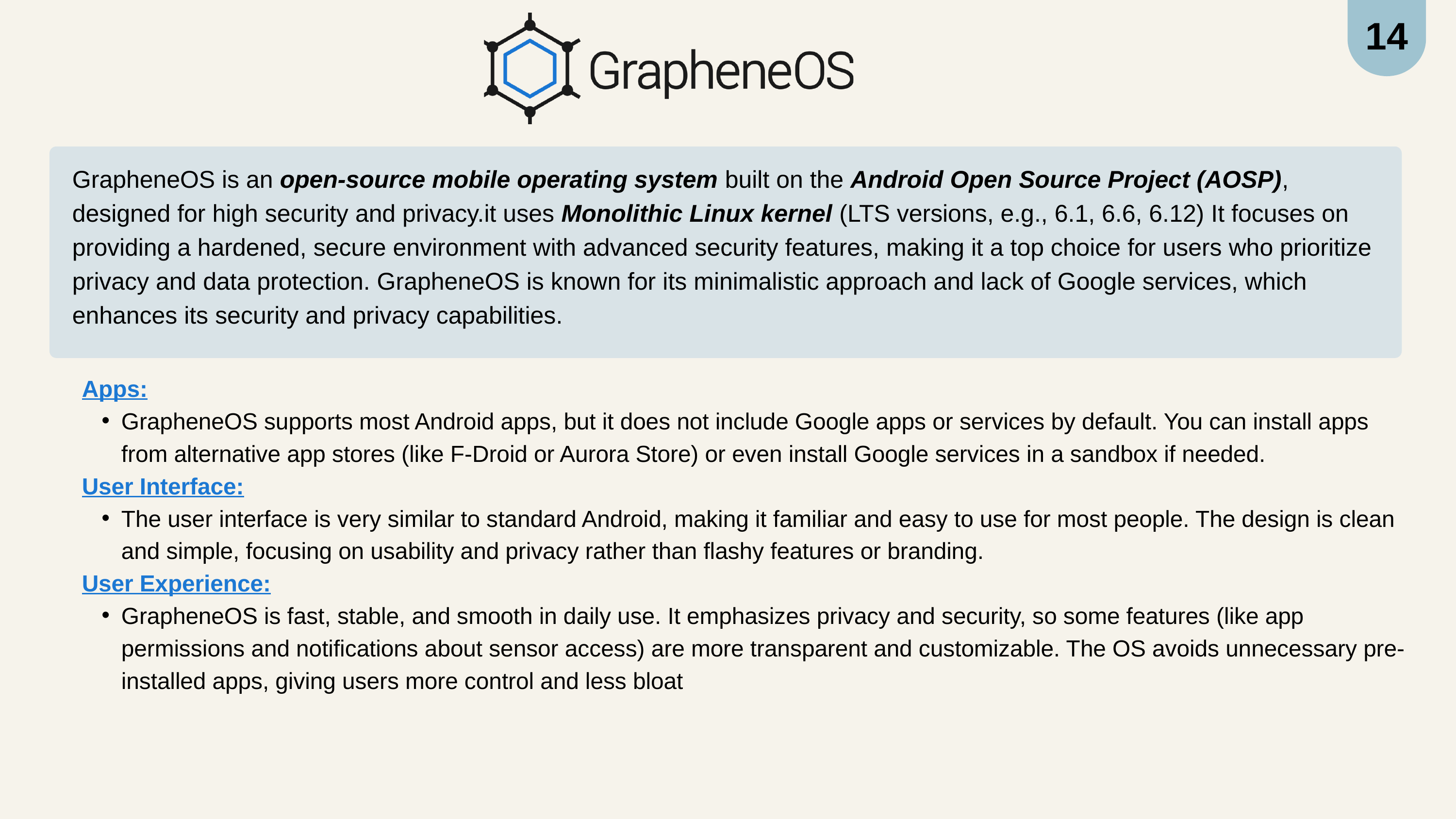

14

GrapheneOS is an open-source mobile operating system built on the Android Open Source Project (AOSP), designed for high security and privacy.it uses Monolithic Linux kernel (LTS versions, e.g., 6.1, 6.6, 6.12) It focuses on providing a hardened, secure environment with advanced security features, making it a top choice for users who prioritize privacy and data protection. GrapheneOS is known for its minimalistic approach and lack of Google services, which enhances its security and privacy capabilities.
Apps:
GrapheneOS supports most Android apps, but it does not include Google apps or services by default. You can install apps from alternative app stores (like F-Droid or Aurora Store) or even install Google services in a sandbox if needed.
User Interface:
The user interface is very similar to standard Android, making it familiar and easy to use for most people. The design is clean and simple, focusing on usability and privacy rather than flashy features or branding.
User Experience:
GrapheneOS is fast, stable, and smooth in daily use. It emphasizes privacy and security, so some features (like app permissions and notifications about sensor access) are more transparent and customizable. The OS avoids unnecessary pre-installed apps, giving users more control and less bloat